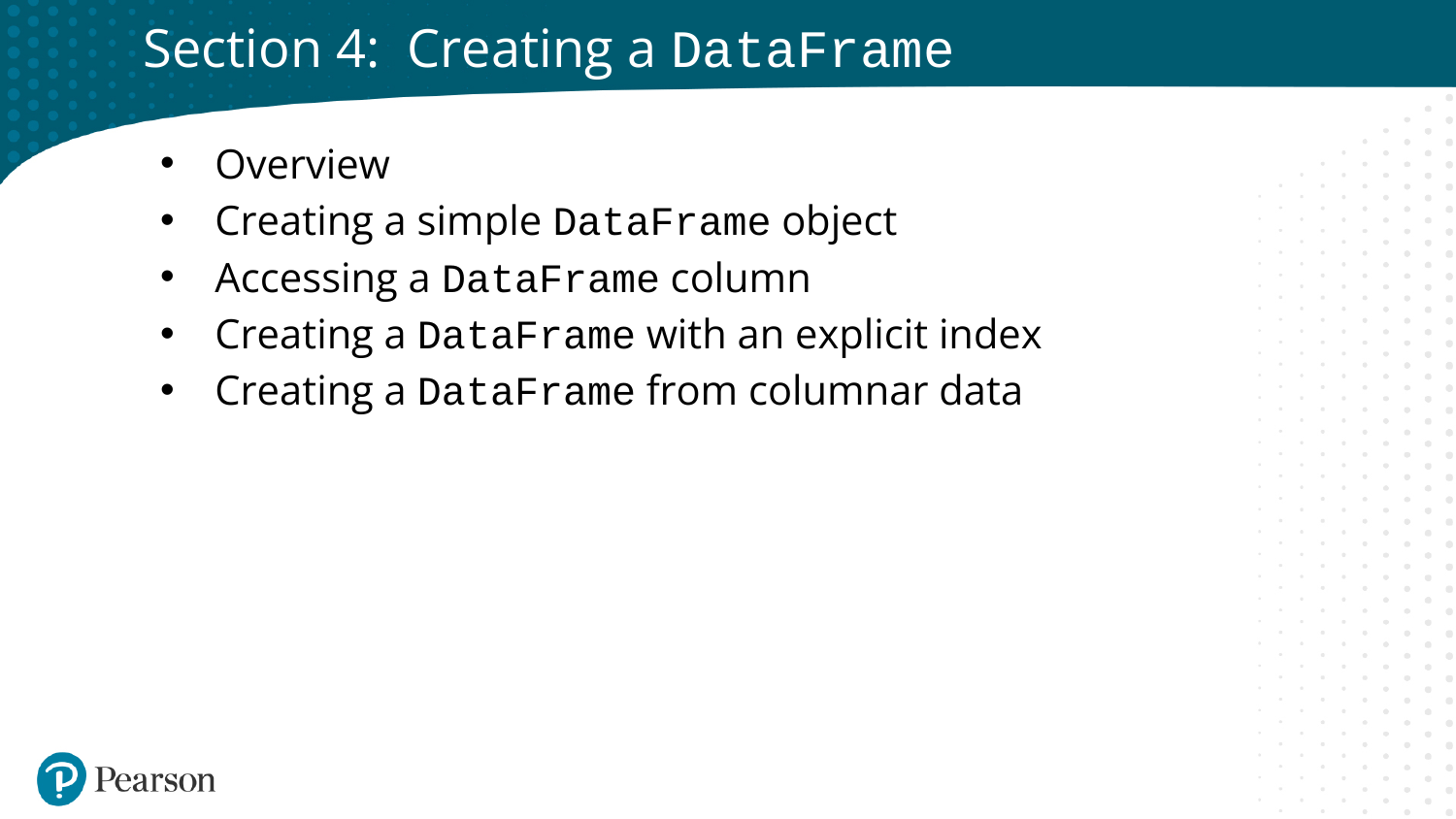

# Section 4:  Creating a DataFrame
Overview
Creating a simple DataFrame object
Accessing a DataFrame column
Creating a DataFrame with an explicit index
Creating a DataFrame from columnar data